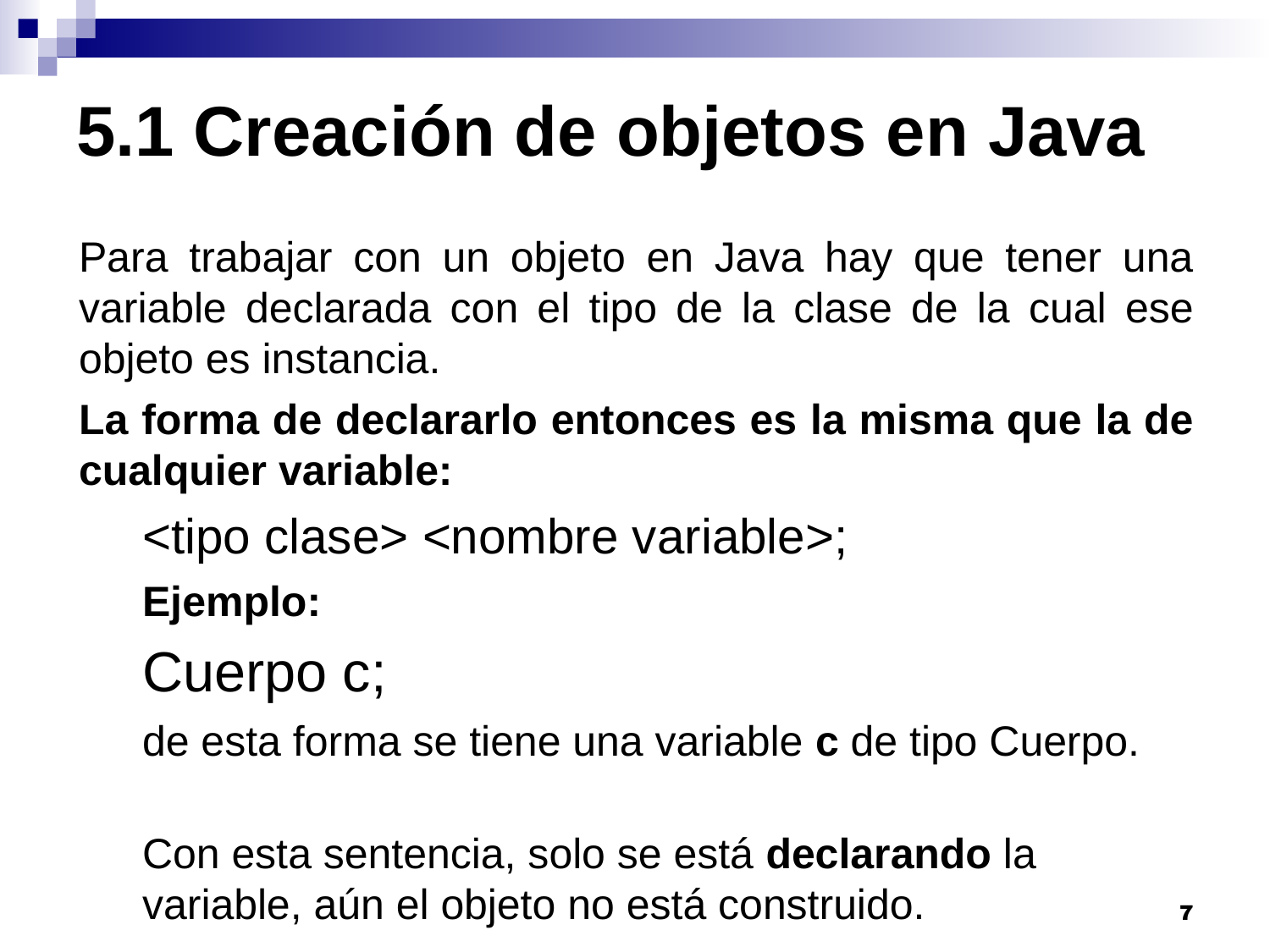

5.1 Creación de objetos en Java
Para trabajar con un objeto en Java hay que tener una variable declarada con el tipo de la clase de la cual ese objeto es instancia.
La forma de declararlo entonces es la misma que la de cualquier variable:
<tipo clase> <nombre variable>;
Ejemplo:
Cuerpo c;
de esta forma se tiene una variable c de tipo Cuerpo.

Con esta sentencia, solo se está declarando la variable, aún el objeto no está construido.
7